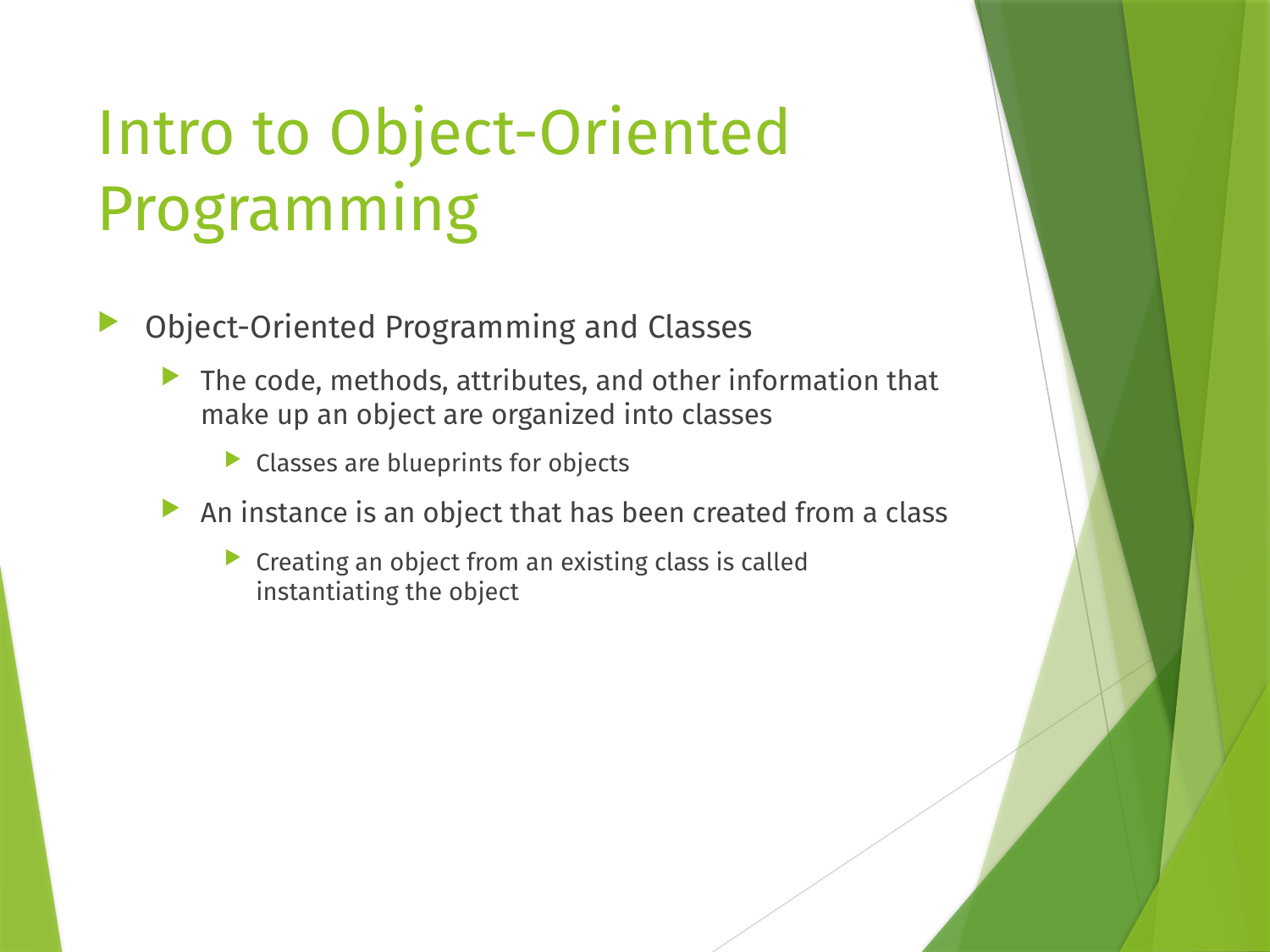

# Intro to Object-Oriented Programming
Object-Oriented Programming and Classes
The code, methods, attributes, and other information that make up an object are organized into classes
Classes are blueprints for objects
An instance is an object that has been created from a class
Creating an object from an existing class is called instantiating the object